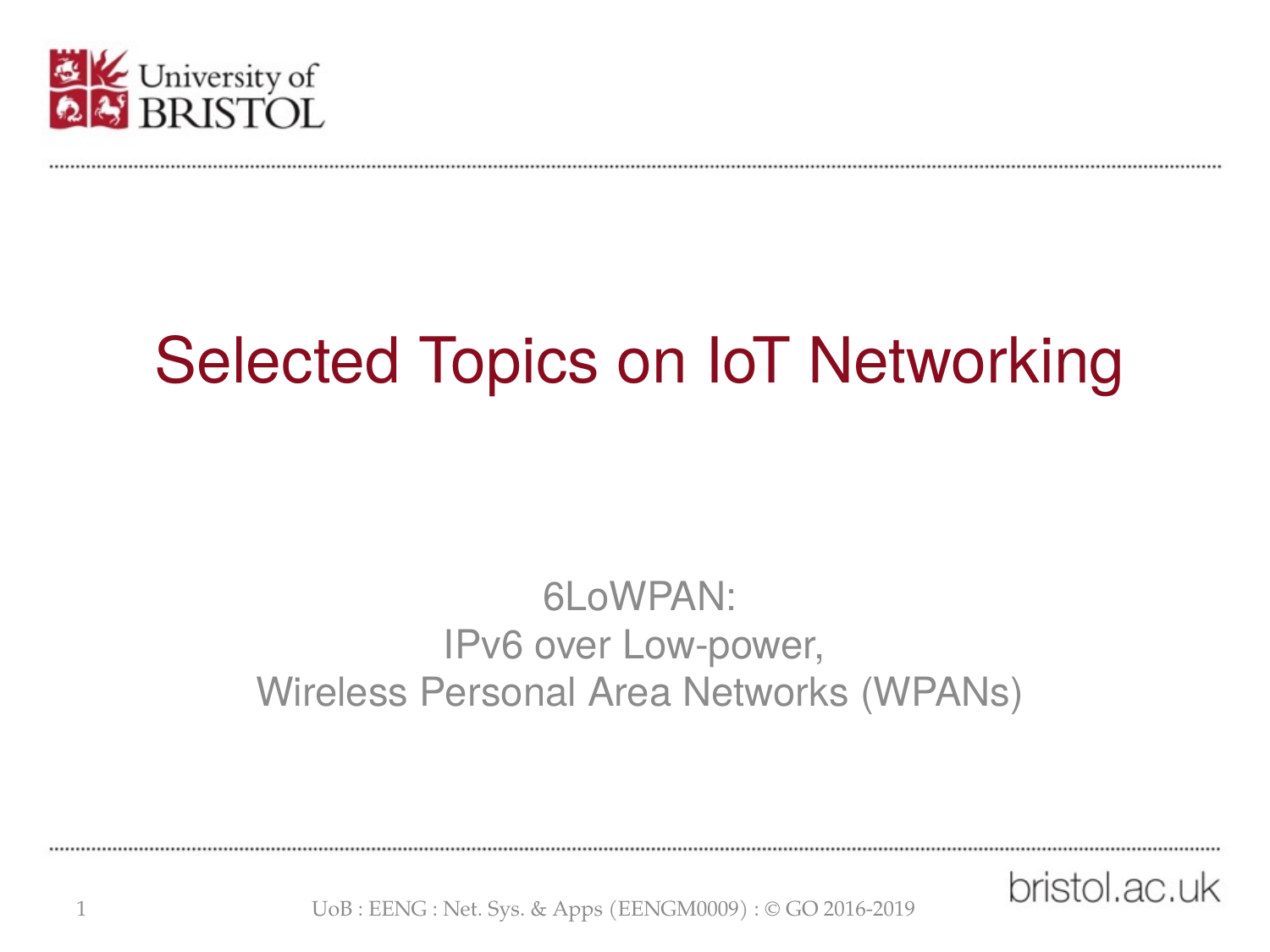

# Selected Topics on IoT Networking
6LoWPAN:
IPv6 over Low-power,
Wireless Personal Area Networks (WPANs)
1
UoB : EENG : Net. Sys. & Apps (EENGM0009) : © GO 2016-2019